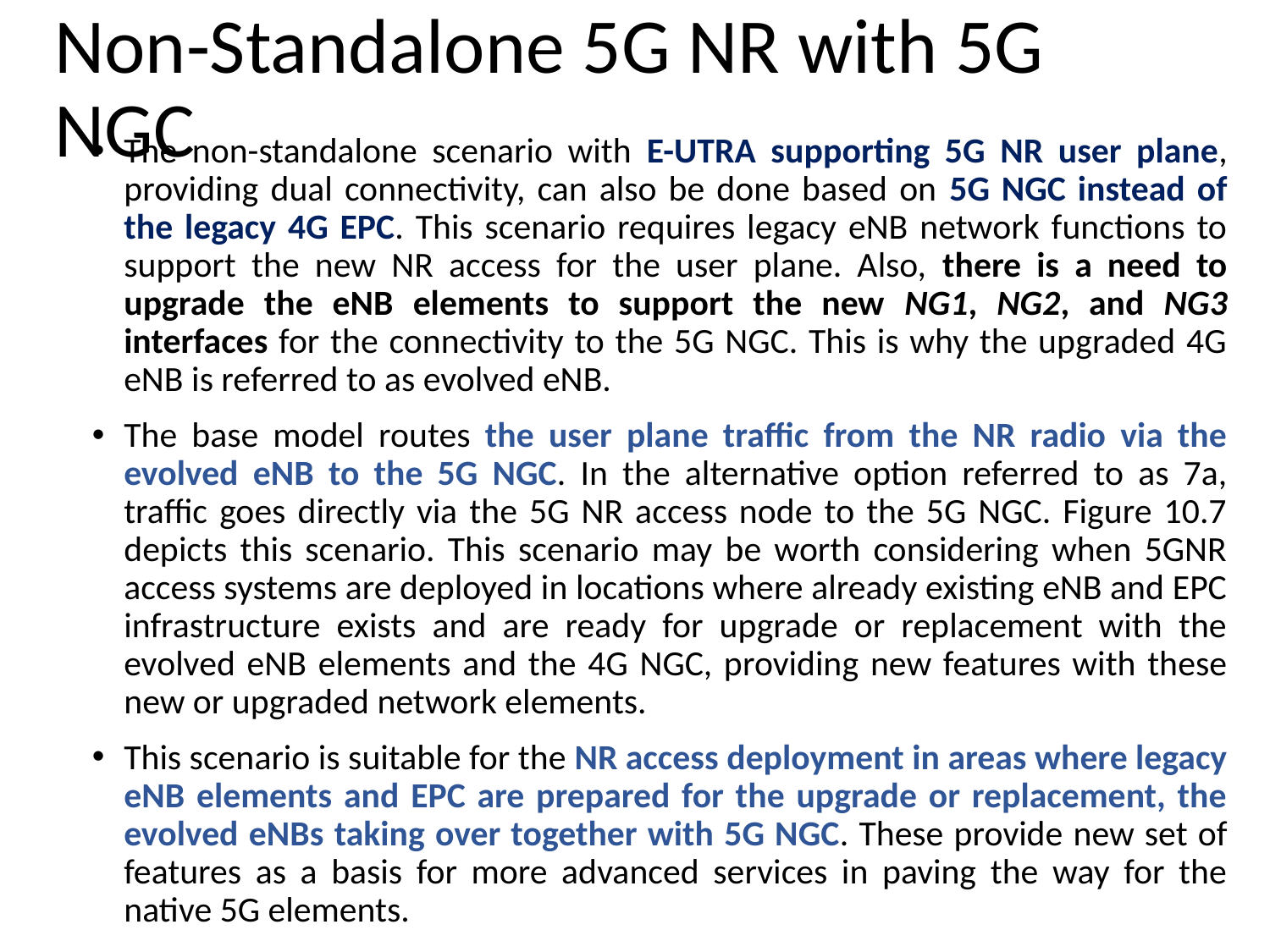

# Non-Standalone 5G NR with 5G NGC
The non-standalone scenario with E-UTRA supporting 5G NR user plane, providing dual connectivity, can also be done based on 5G NGC instead of the legacy 4G EPC. This scenario requires legacy eNB network functions to support the new NR access for the user plane. Also, there is a need to upgrade the eNB elements to support the new NG1, NG2, and NG3 interfaces for the connectivity to the 5G NGC. This is why the upgraded 4G eNB is referred to as evolved eNB.
The base model routes the user plane traffic from the NR radio via the evolved eNB to the 5G NGC. In the alternative option referred to as 7a, traffic goes directly via the 5G NR access node to the 5G NGC. Figure 10.7 depicts this scenario. This scenario may be worth considering when 5GNR access systems are deployed in locations where already existing eNB and EPC infrastructure exists and are ready for upgrade or replacement with the evolved eNB elements and the 4G NGC, providing new features with these new or upgraded network elements.
This scenario is suitable for the NR access deployment in areas where legacy eNB elements and EPC are prepared for the upgrade or replacement, the evolved eNBs taking over together with 5G NGC. These provide new set of features as a basis for more advanced services in paving the way for the native 5G elements.